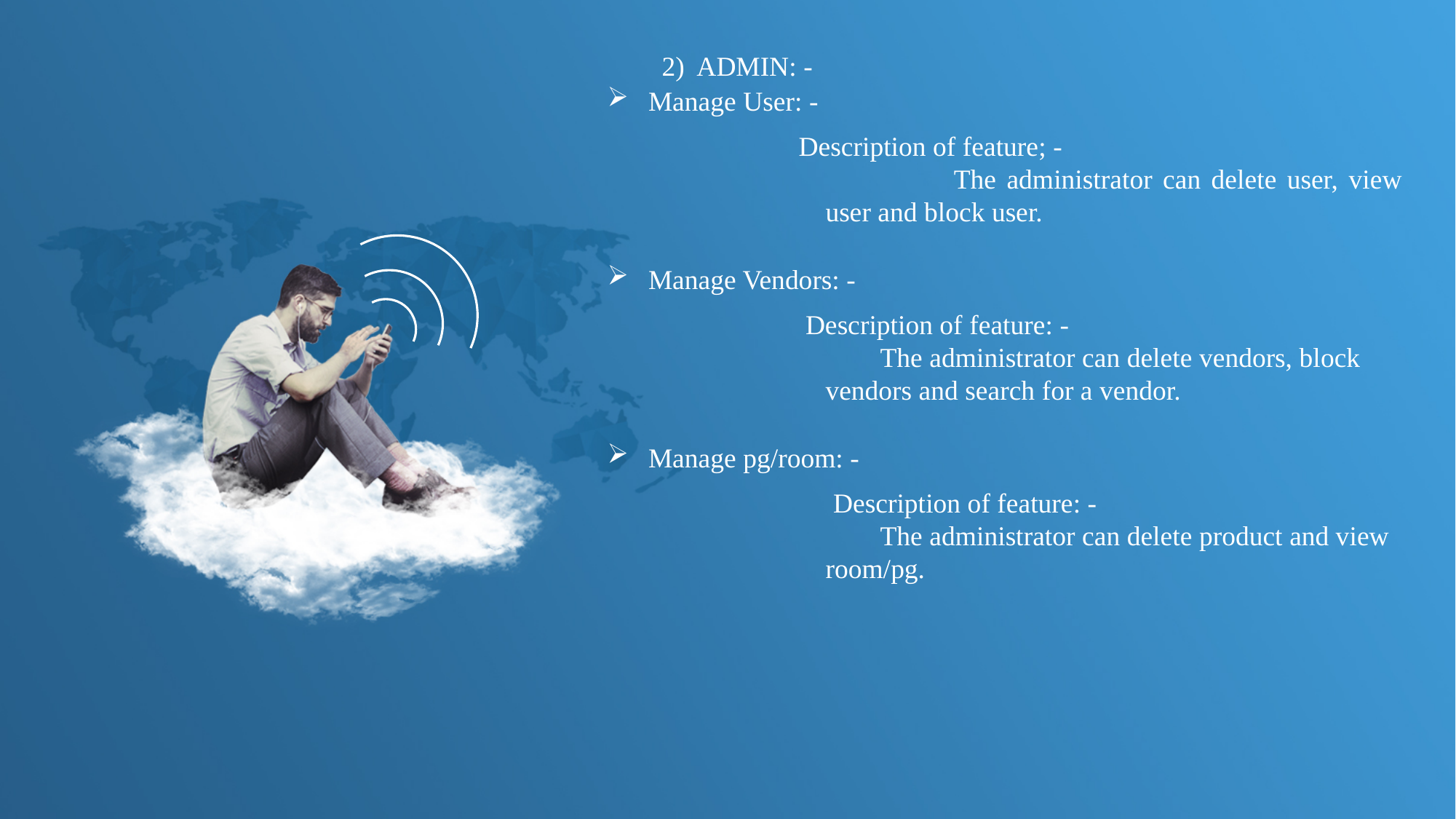

2)  ADMIN: -
Manage User: -
    Description of feature; -
       The administrator can delete user, view user and block user.

Manage Vendors: -
     Description of feature: -
The administrator can delete vendors, block vendors and search for a vendor.

Manage pg/room: -
         Description of feature: -
The administrator can delete product and view room/pg.